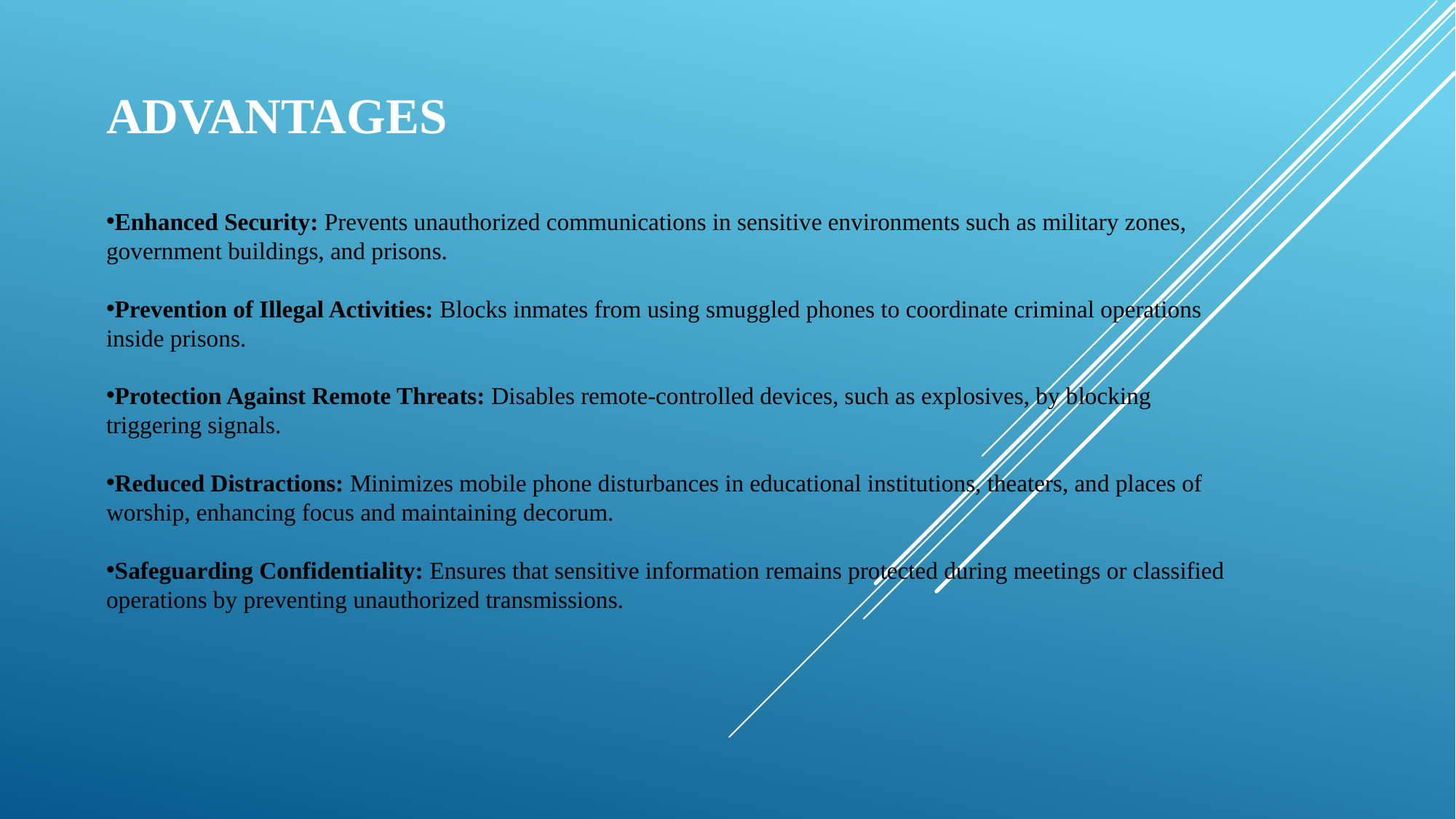

# Advantages
Enhanced Security: Prevents unauthorized communications in sensitive environments such as military zones, government buildings, and prisons.

Prevention of Illegal Activities: Blocks inmates from using smuggled phones to coordinate criminal operations inside prisons.

Protection Against Remote Threats: Disables remote-controlled devices, such as explosives, by blocking triggering signals.

Reduced Distractions: Minimizes mobile phone disturbances in educational institutions, theaters, and places of worship, enhancing focus and maintaining decorum.

Safeguarding Confidentiality: Ensures that sensitive information remains protected during meetings or classified operations by preventing unauthorized transmissions.